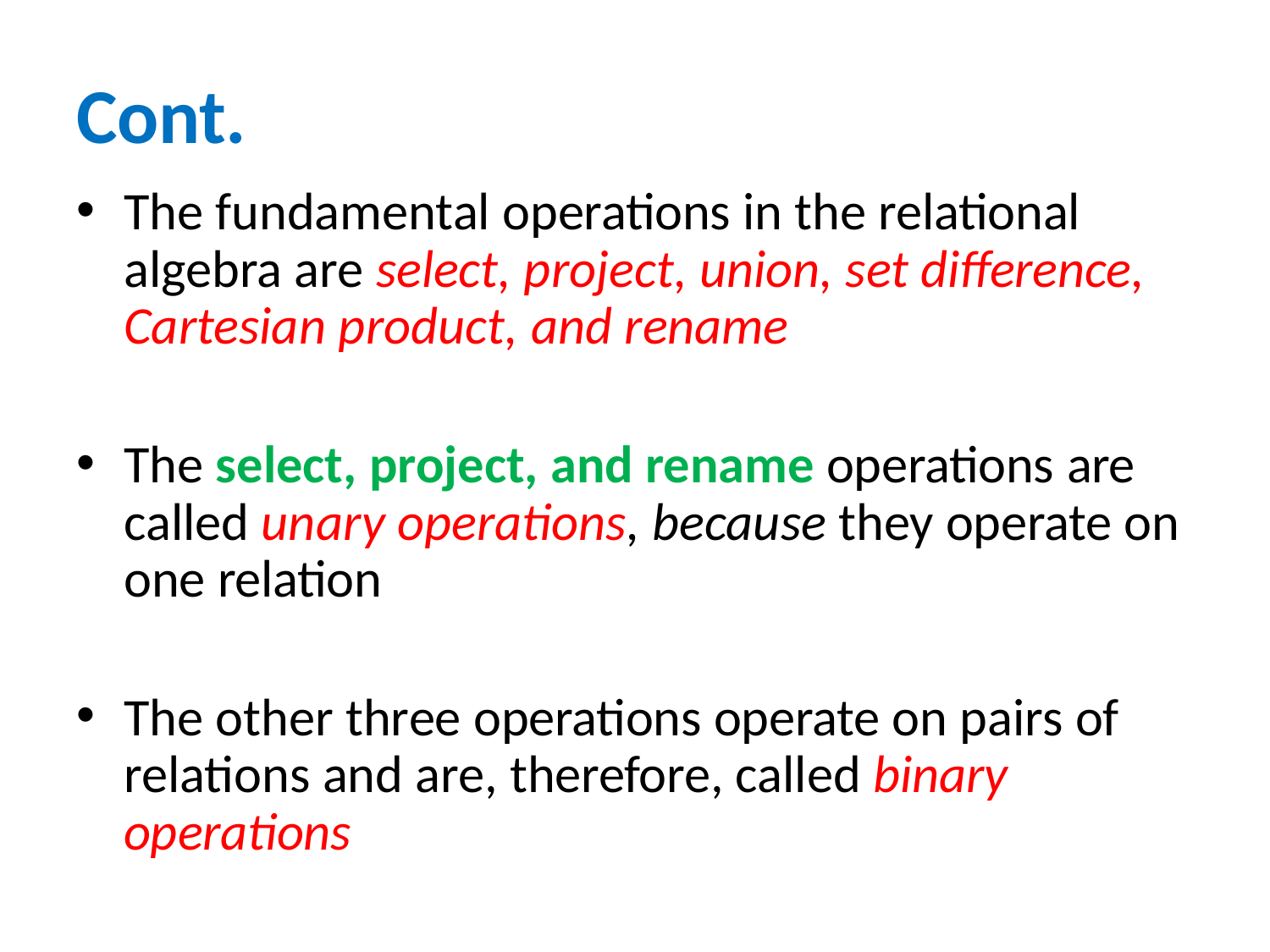

# Cont.
The fundamental operations in the relational algebra are select, project, union, set difference, Cartesian product, and rename

The select, project, and rename operations are called unary operations, because they operate on one relation

The other three operations operate on pairs of relations and are, therefore, called binary operations